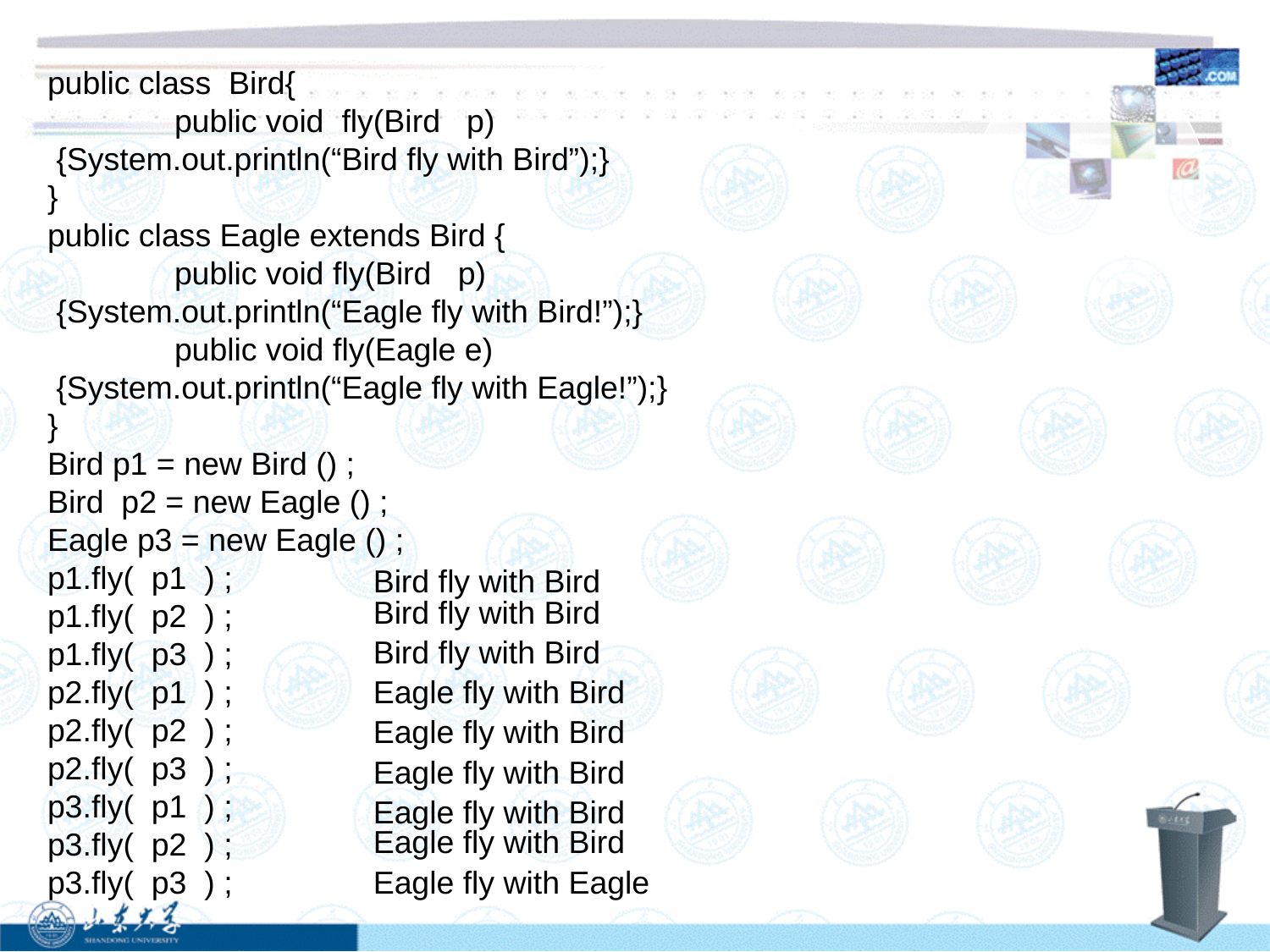

public class  Bird{
	public void  fly(Bird   p)
 {System.out.println(“Bird fly with Bird”);}
}
public class Eagle extends Bird {
	public void fly(Bird   p)
 {System.out.println(“Eagle fly with Bird!”);}
	public void fly(Eagle e)
 {System.out.println(“Eagle fly with Eagle!”);}
}
Bird p1 = new Bird () ;
Bird  p2 = new Eagle () ;
Eagle p3 = new Eagle () ;
p1.fly(  p1  ) ;
p1.fly(  p2  ) ;
p1.fly(  p3  ) ;
p2.fly(  p1  ) ;
p2.fly(  p2  ) ;
p2.fly(  p3  ) ;
p3.fly(  p1  ) ;
p3.fly(  p2  ) ;
p3.fly(  p3  ) ;

Bird fly with Bird
Bird fly with Bird
Bird fly with Bird
Eagle fly with Bird
Eagle fly with Bird
Eagle fly with Bird
Eagle fly with Bird
Eagle fly with Bird
Eagle fly with Eagle